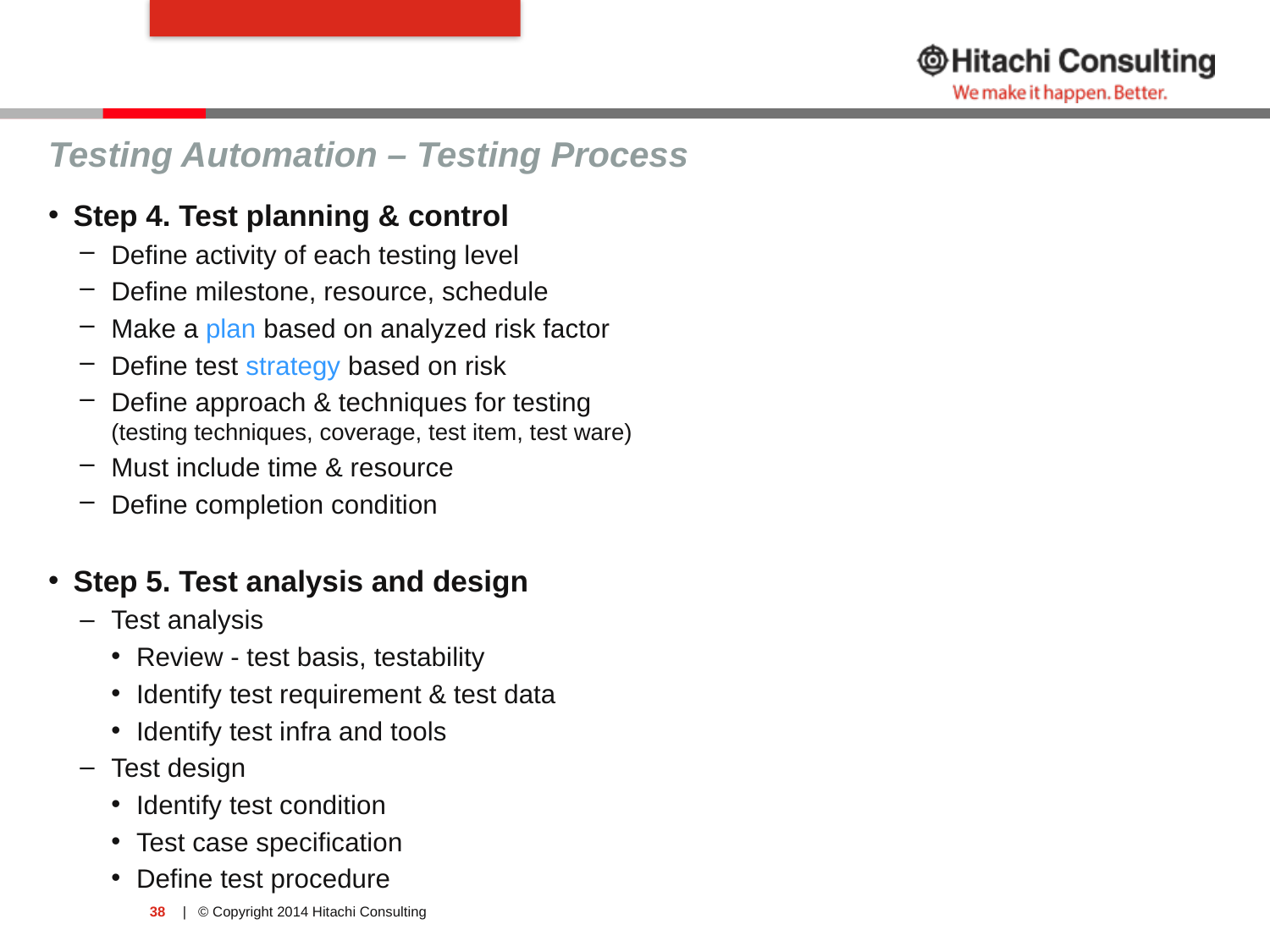

#
Testing Automation – Testing Process
Step 4. Test planning & control
Define activity of each testing level
Define milestone, resource, schedule
Make a plan based on analyzed risk factor
Define test strategy based on risk
Define approach & techniques for testing
(testing techniques, coverage, test item, test ware)
Must include time & resource
Define completion condition

Step 5. Test analysis and design
Test analysis
Review - test basis, testability
Identify test requirement & test data
Identify test infra and tools
Test design
Identify test condition
Test case specification
Define test procedure